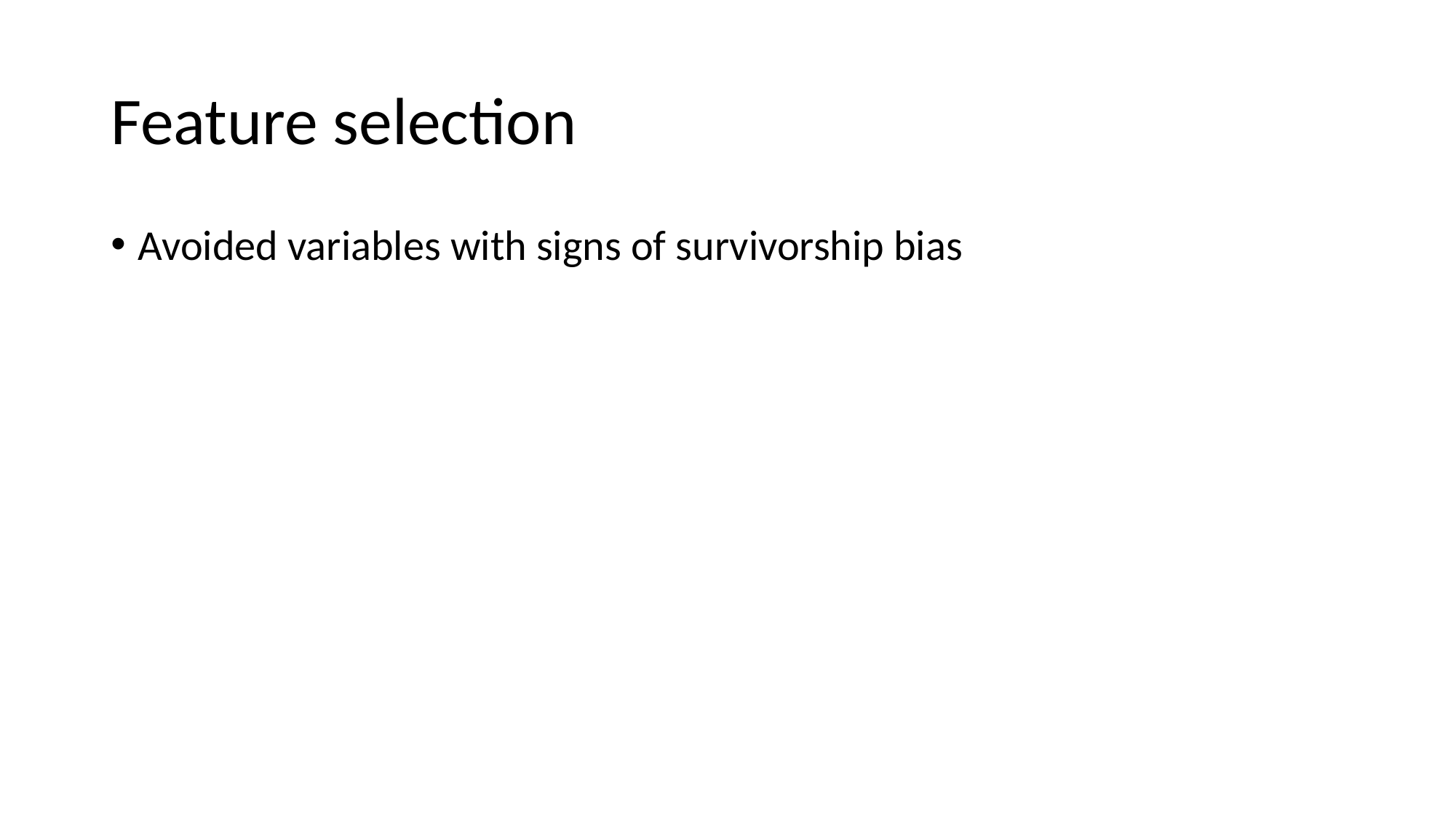

# Feature selection
Avoided variables with signs of survivorship bias